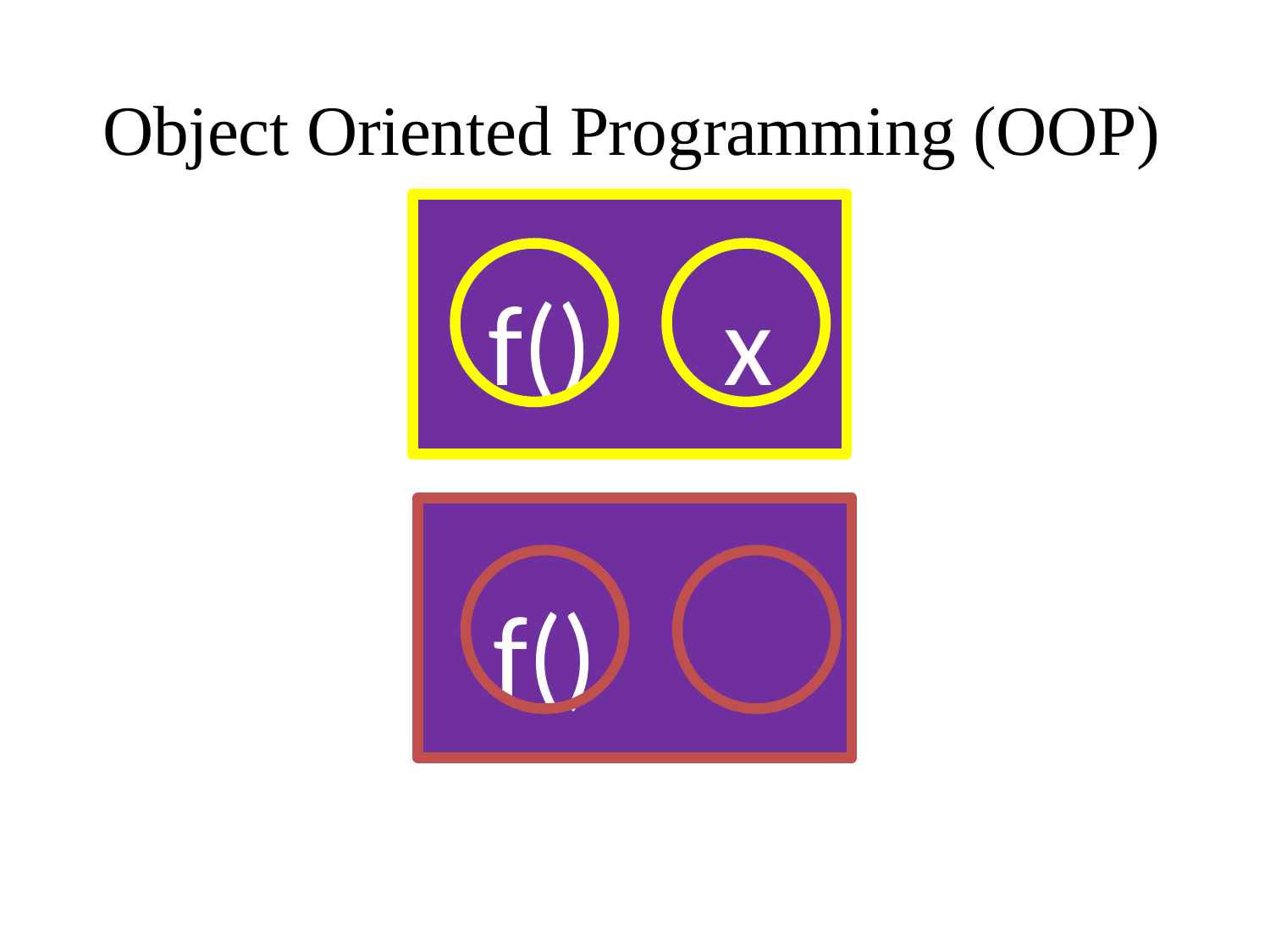

Object Oriented Programming (OOP)

f()	x

f()	x